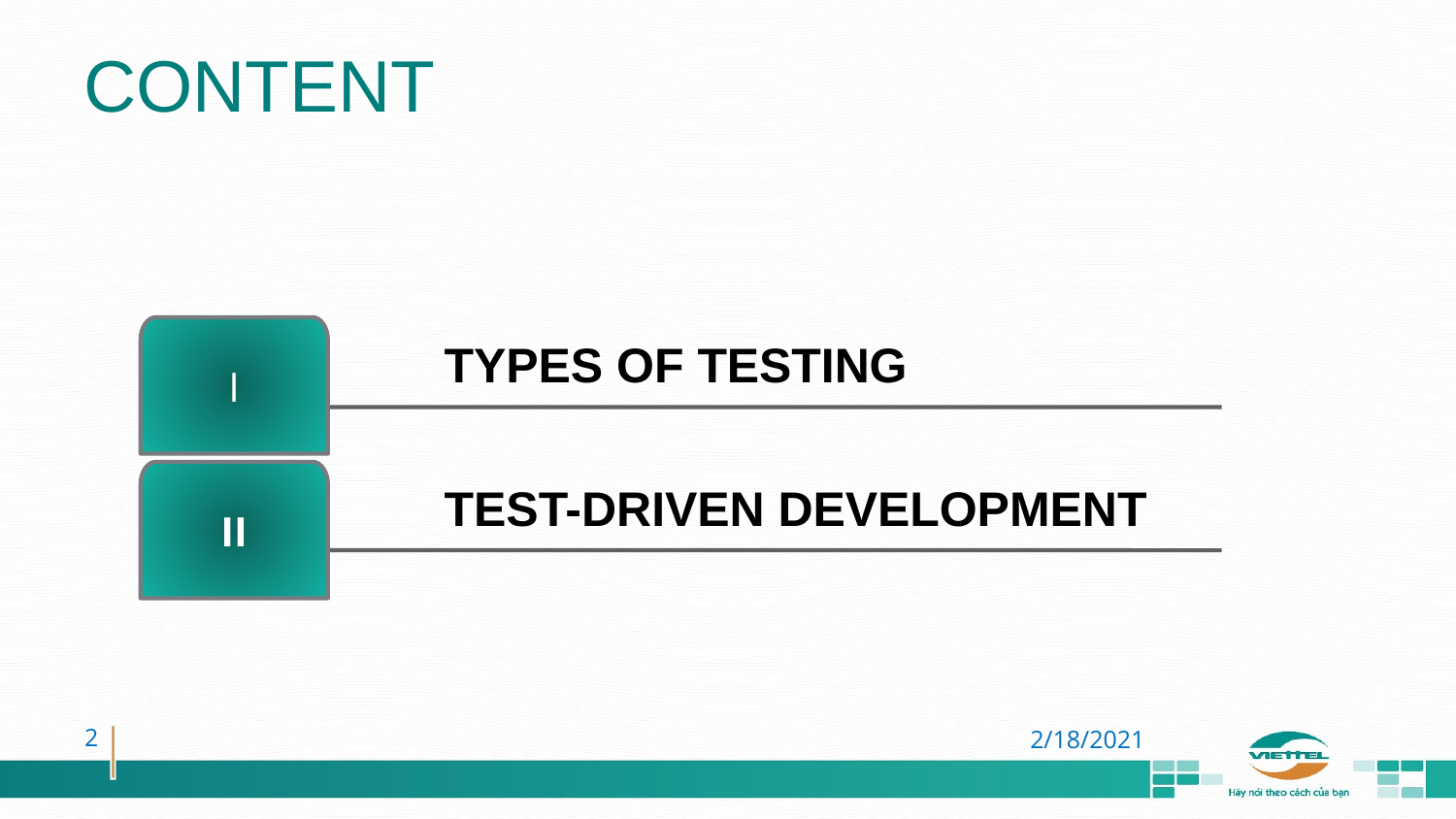

# CONTENT

TYPES OF TESTING

I

TEST-DRIVEN DEVELOPMENT

II

2
2/18/2021